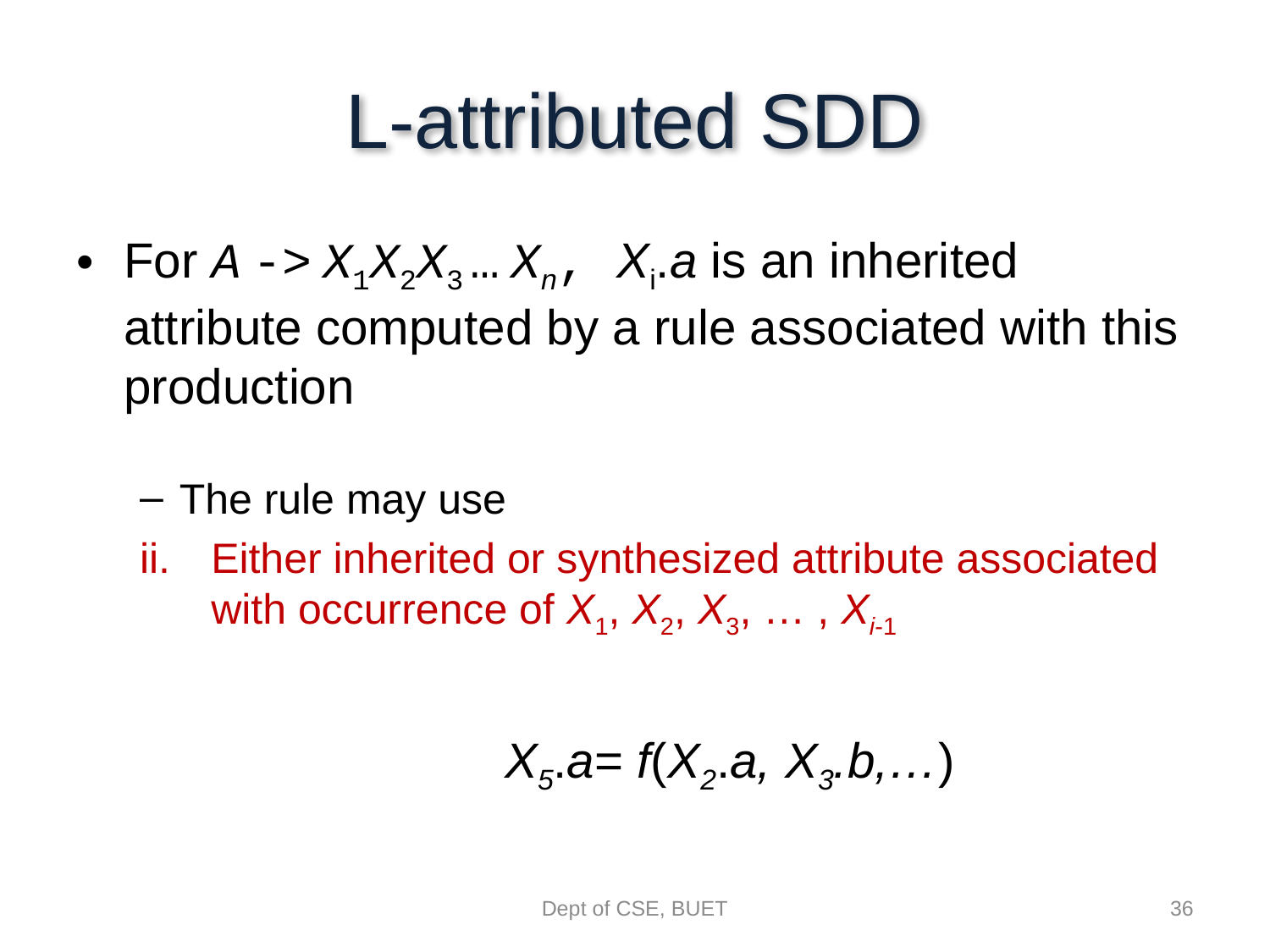

# L-attributed SDD
For A -> X1X2X3 … Xn, Xi.a is an inherited attribute computed by a rule associated with this production

The rule may use
Either inherited or synthesized attribute associated with occurrence of X1, X2, X3, … , Xi-1

				X5.a= f(X2.a, X3.b,…)

Dept of CSE, BUET
36